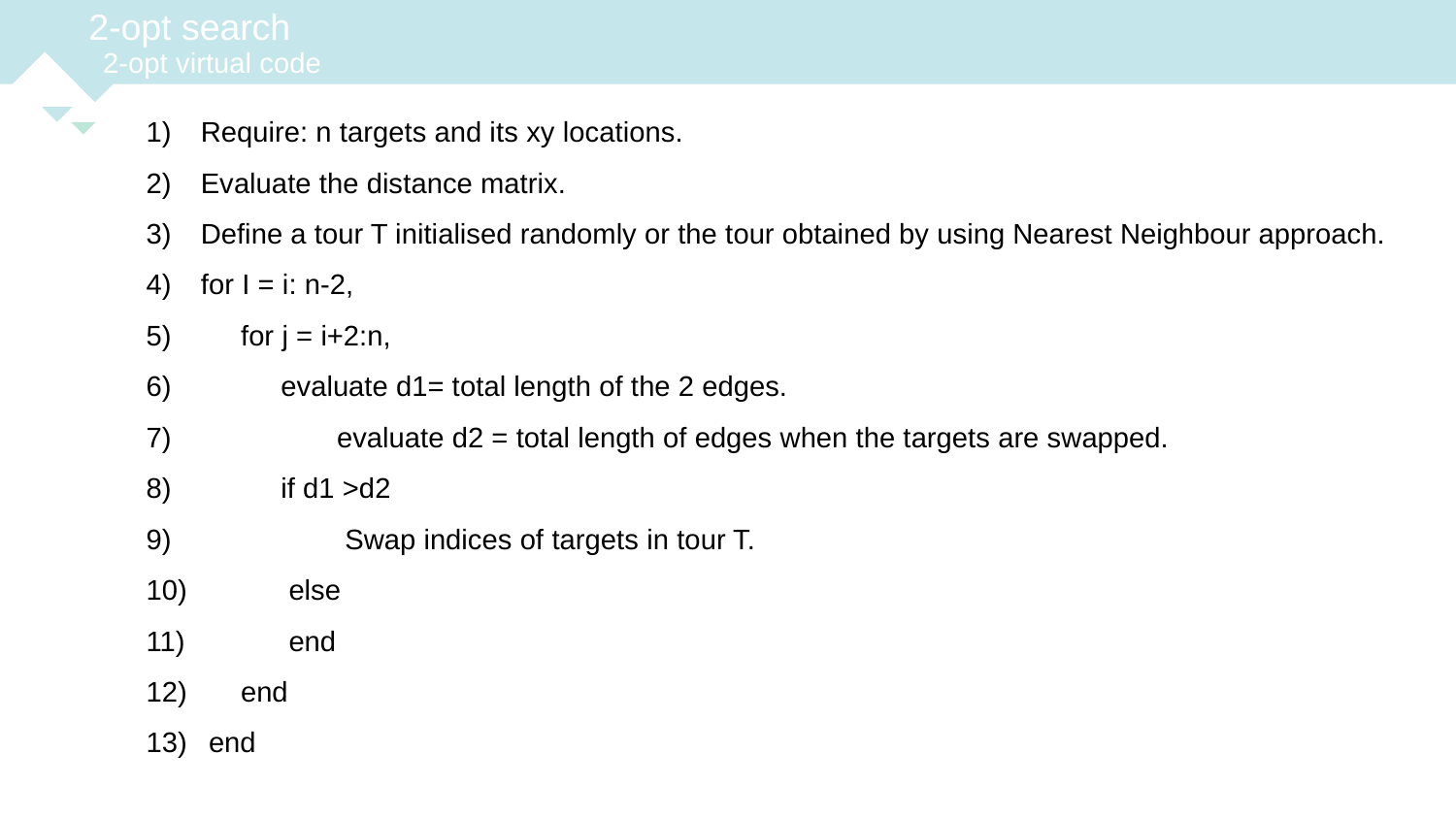

2-opt search
2-opt virtual code
Require: n targets and its xy locations.
Evaluate the distance matrix.
Define a tour T initialised randomly or the tour obtained by using Nearest Neighbour approach.
for I = i: n-2,
     for j = i+2:n,
          evaluate d1= total length of the 2 edges.
                 evaluate d2 = total length of edges when the targets are swapped.
          if d1 >d2
                  Swap indices of targets in tour T.
           else
           end
     end
 end